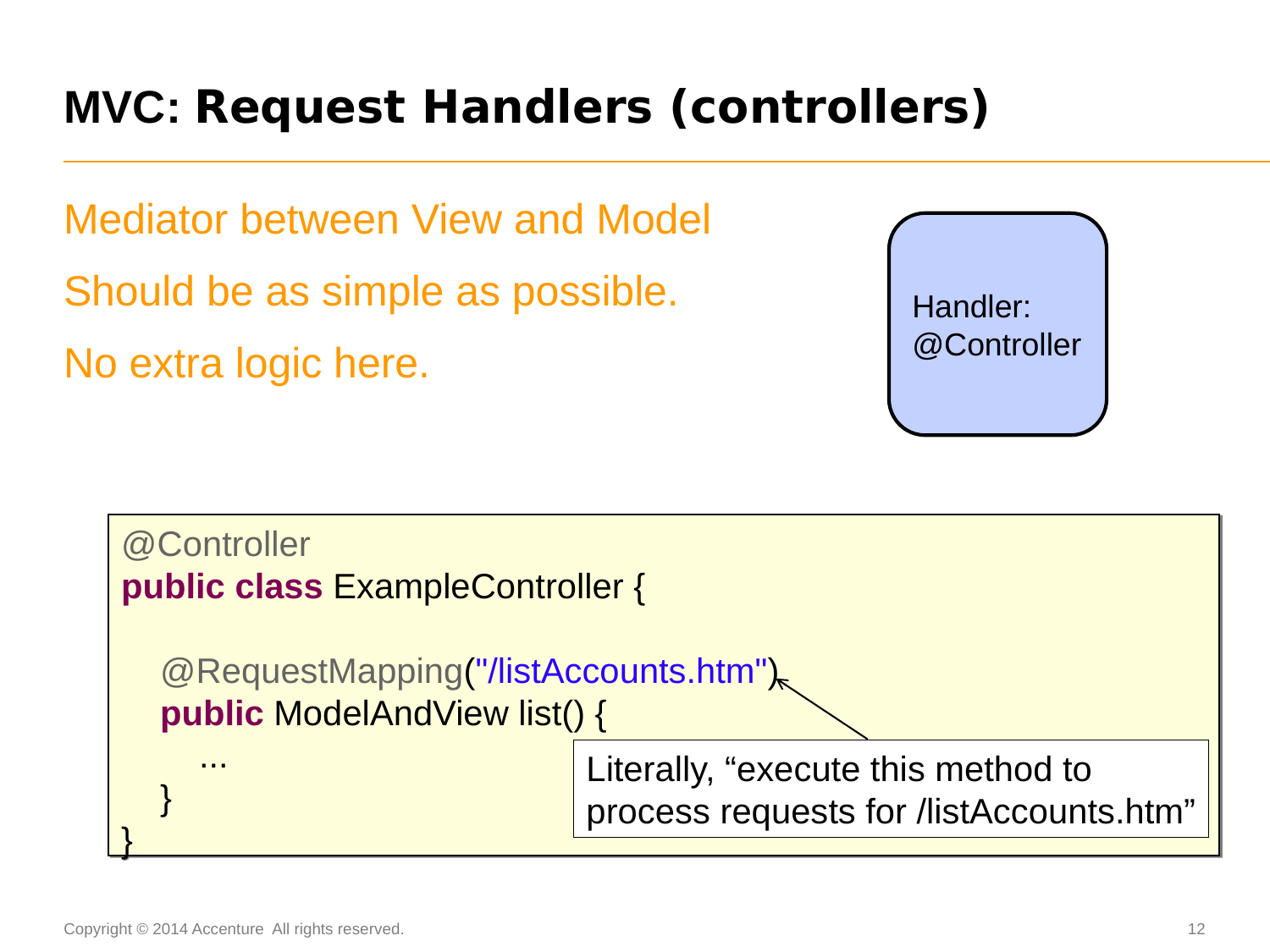

# MVC: Request Handlers (controllers)
Mediator between View and Model
Should be as simple as possible.
No extra logic here.
Handler:
@Controller
@Controller
public class ExampleController {

    @RequestMapping("/listAccounts.htm")
    public ModelAndView list() {
        ...
    }
}

Literally, “execute this method to
process requests for /listAccounts.htm”